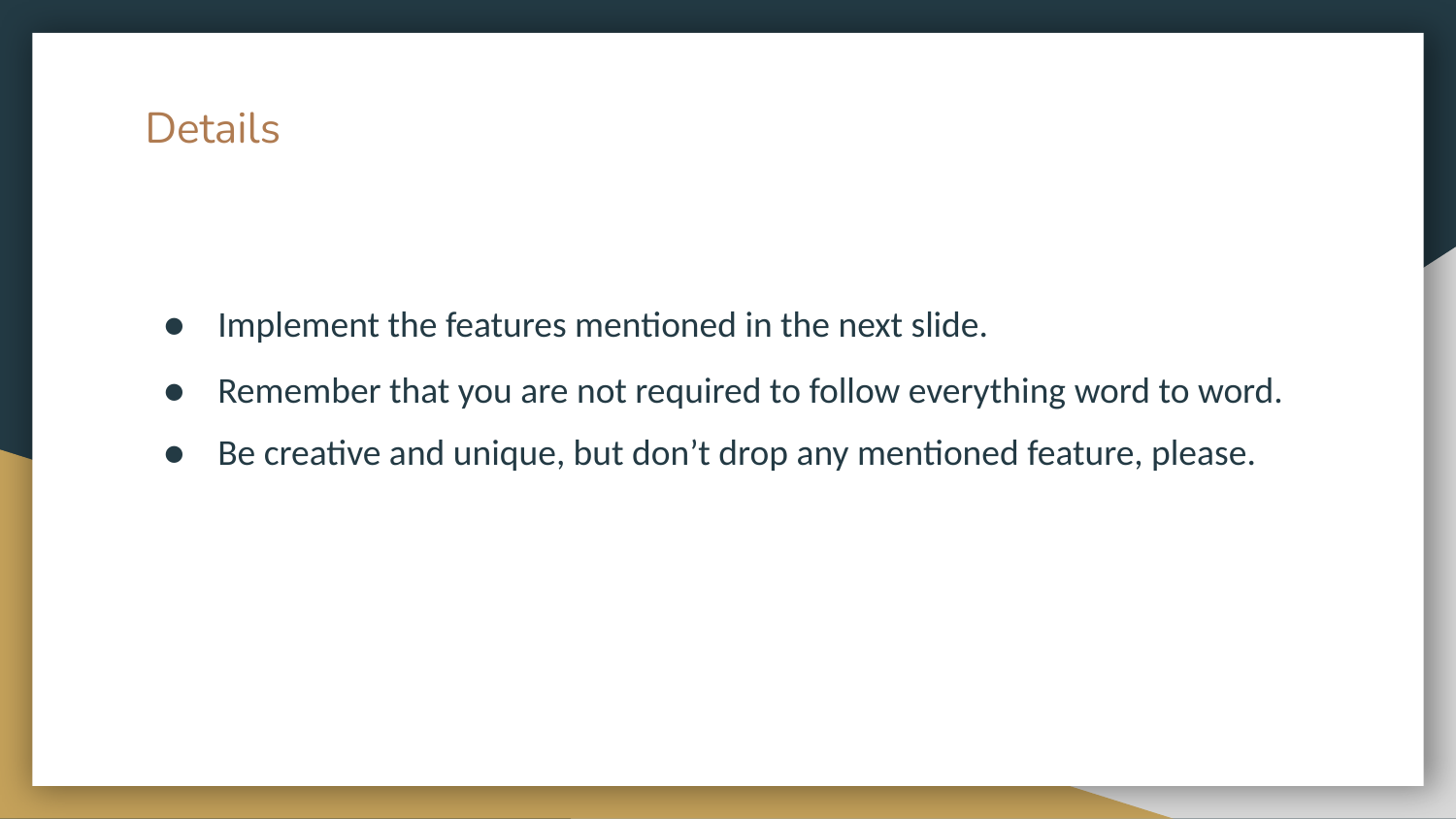

# Details
Implement the features mentioned in the next slide.
Remember that you are not required to follow everything word to word.
Be creative and unique, but don’t drop any mentioned feature, please.